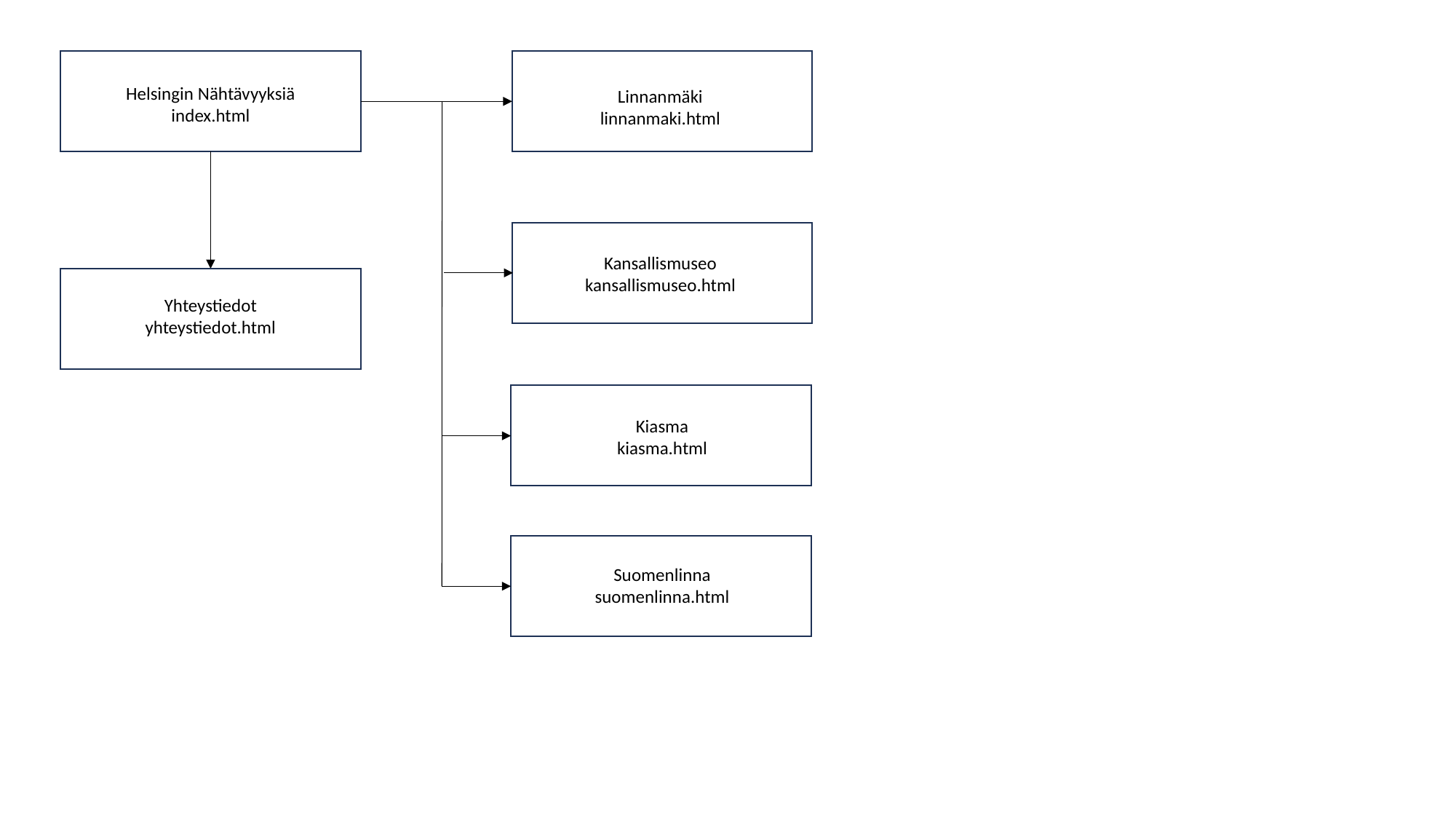

Helsingin Nähtävyyksiä
index.html
Linnanmäki
linnanmaki.html

Kansallismuseo
kansallismuseo.html

Yhteystiedot
yhteystiedot.html

Kiasma
kiasma.html

Suomenlinna
suomenlinna.html